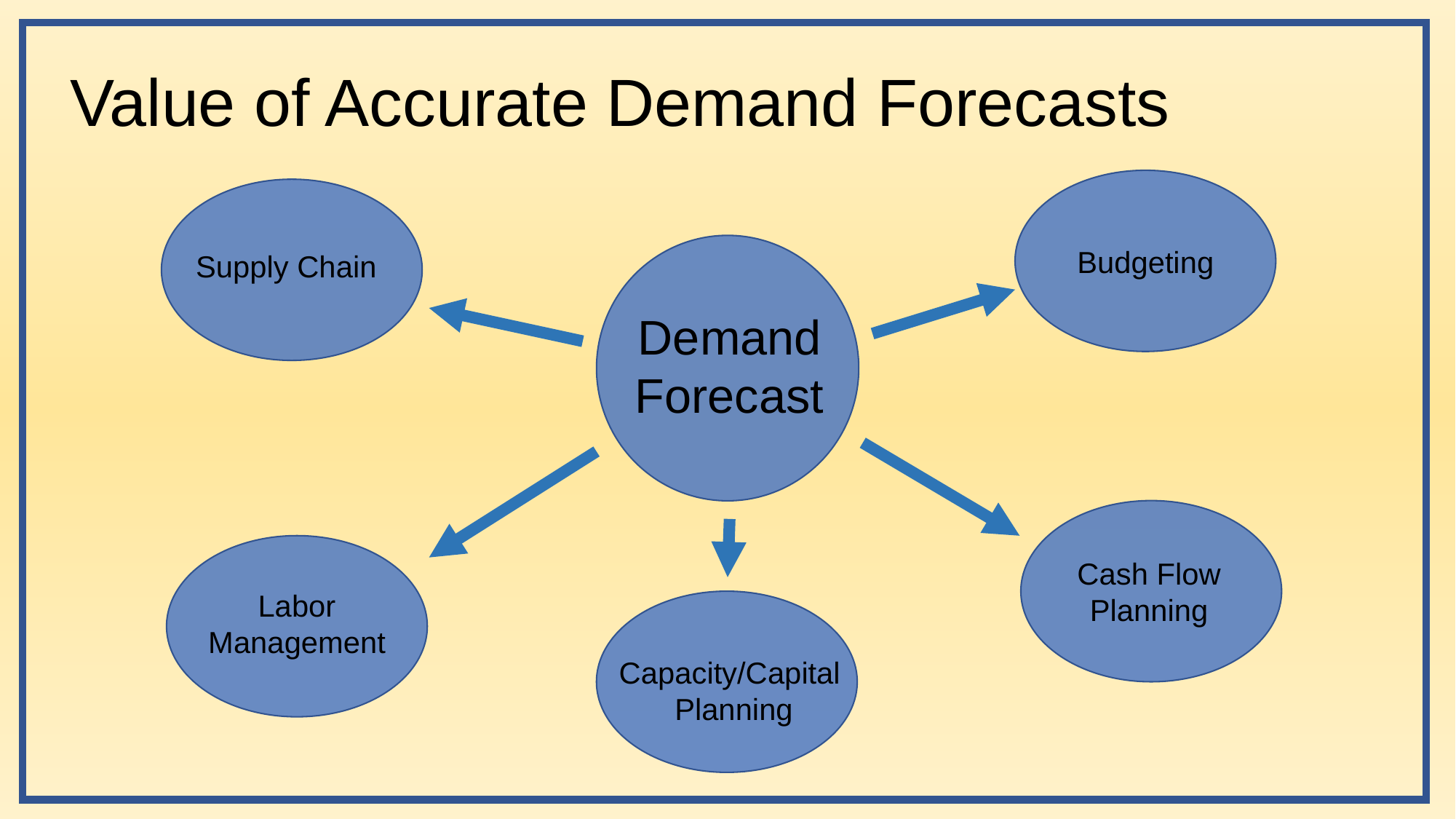

# Value of Accurate Demand Forecasts

Budgeting
Supply Chain
Demand
Forecast

Cash Flow Planning
Labor
Management

Capacity/Capital
 Planning